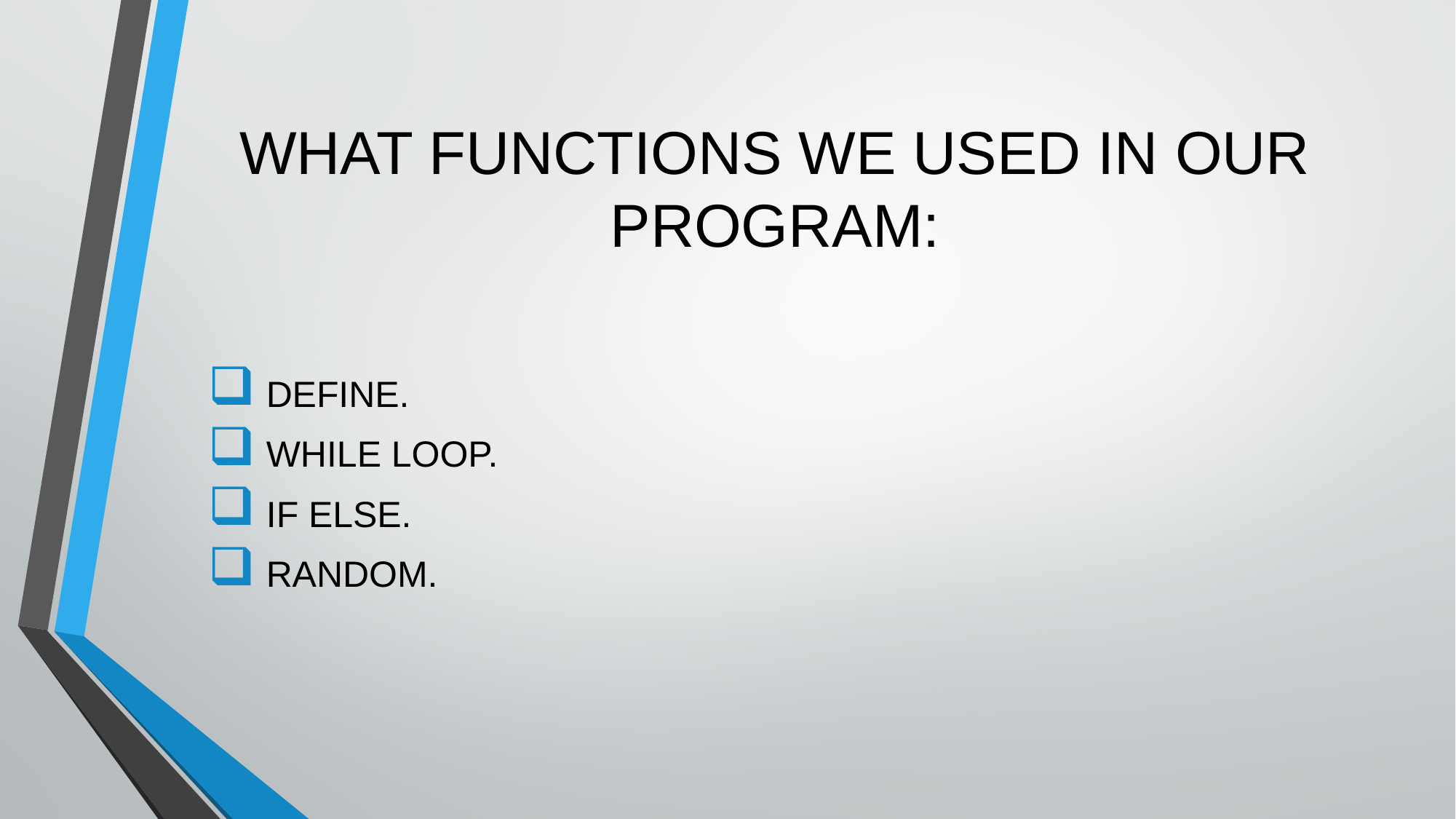

# WHAT FUNCTIONS WE USED IN OUR PROGRAM:

 DEFINE.
 WHILE LOOP.
 IF ELSE.
 RANDOM.